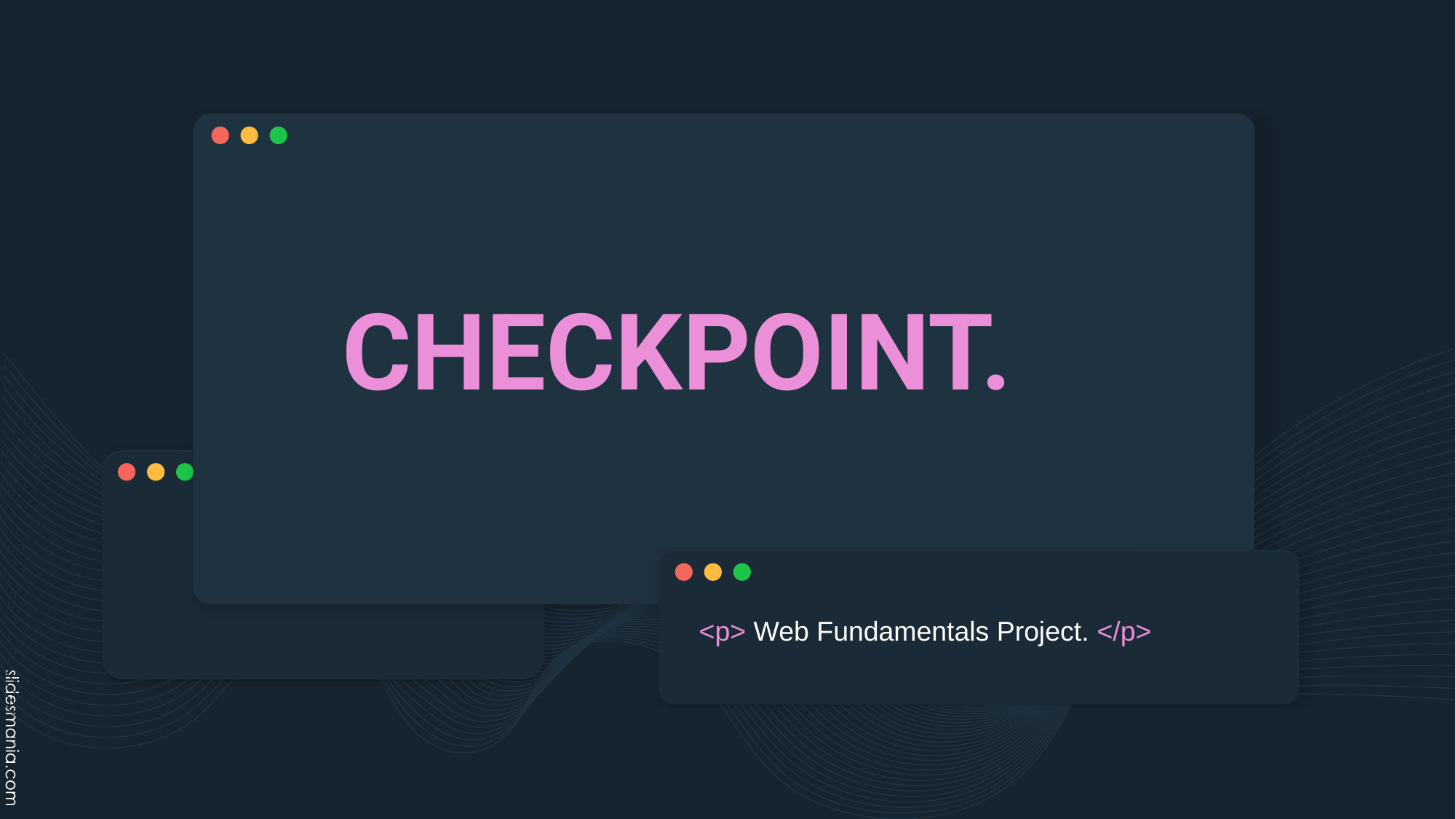

# CHECKPOINT.
<p> Web Fundamentals Project. </p>